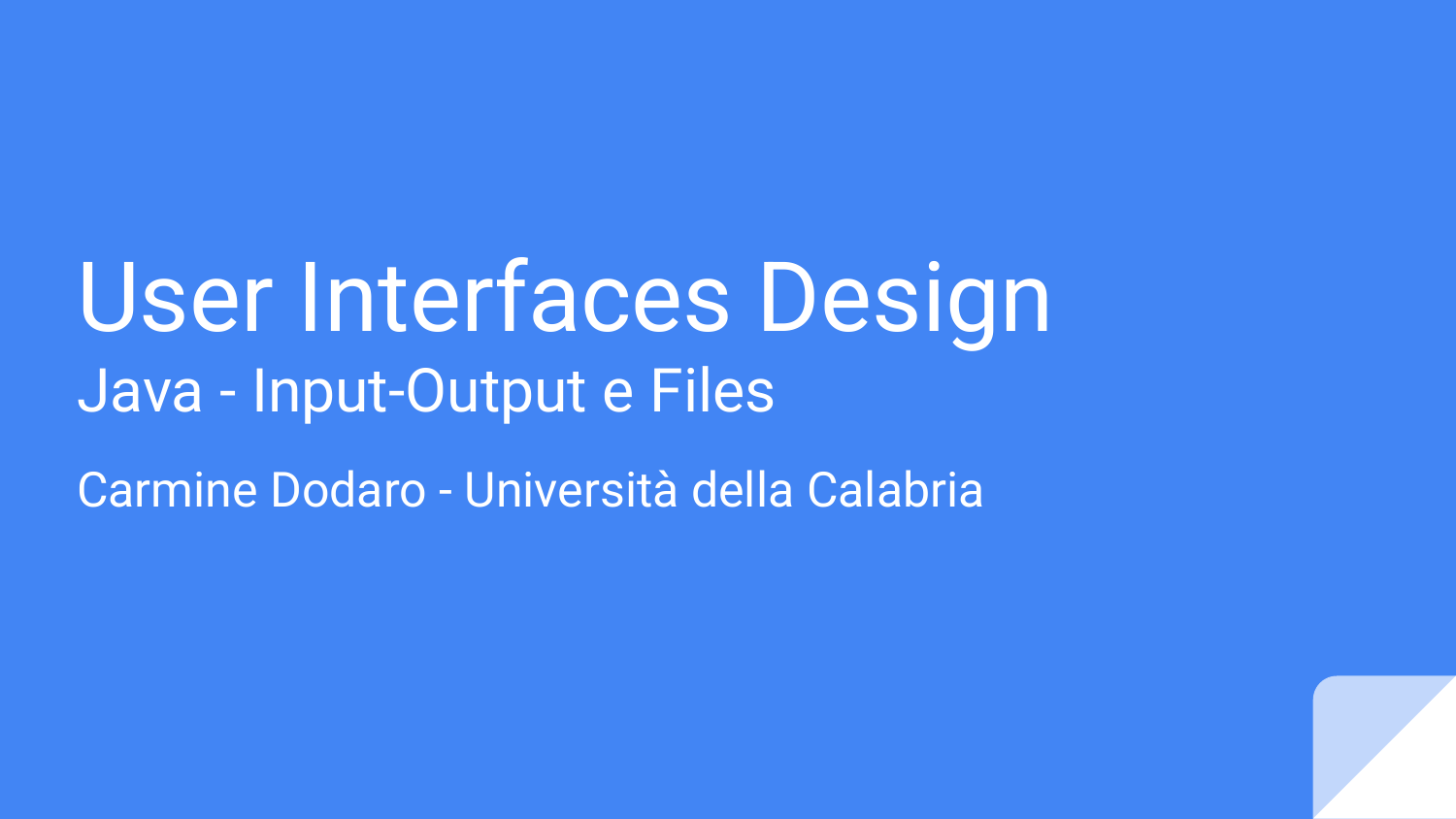

# User Interfaces Design
Java - Input-Output e Files
Carmine Dodaro - Università della Calabria